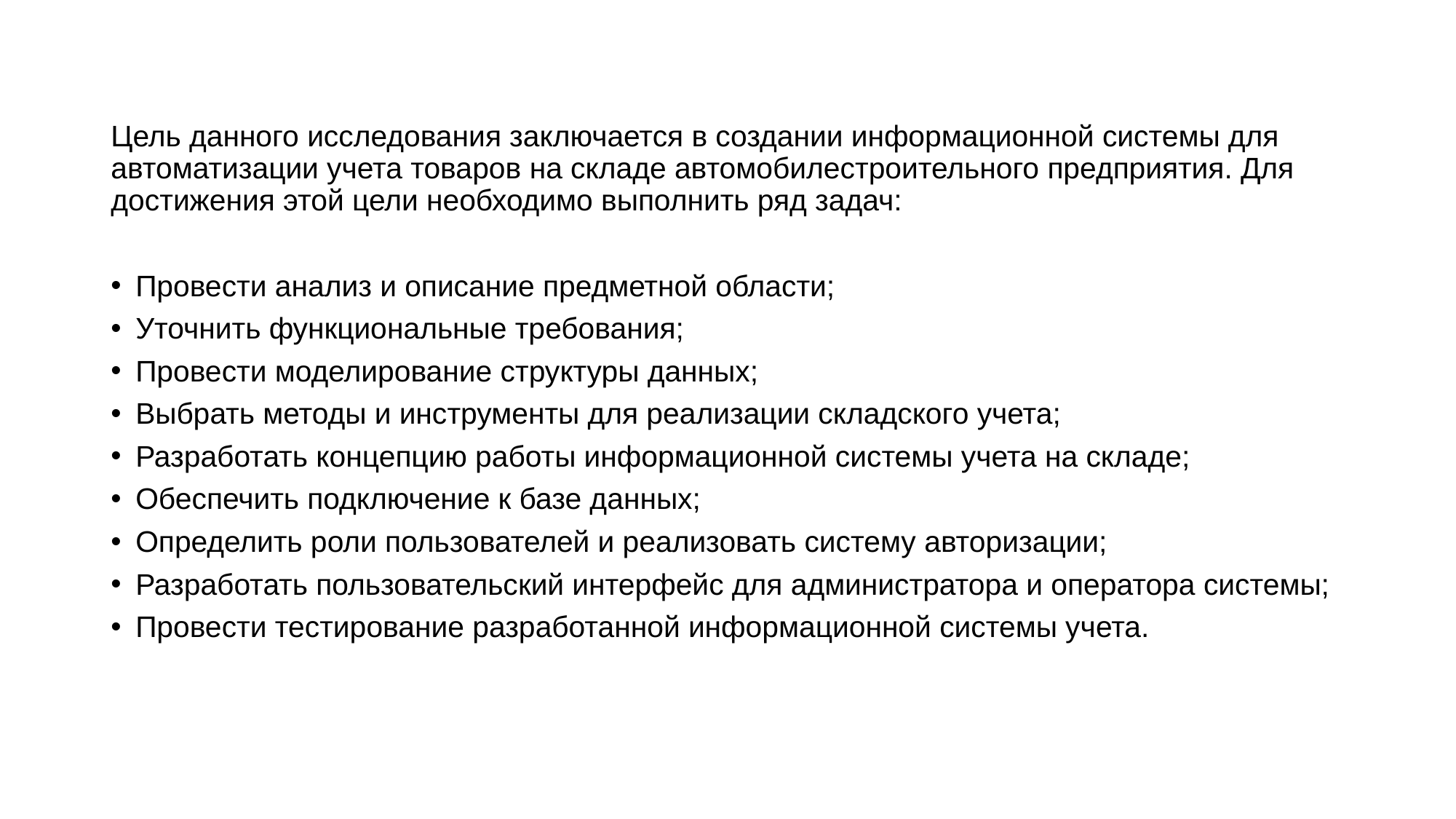

Цель данного исследования заключается в создании информационной системы для автоматизации учета товаров на складе автомобилестроительного предприятия. Для достижения этой цели необходимо выполнить ряд задач:

Провести анализ и описание предметной области;
Уточнить функциональные требования;
Провести моделирование структуры данных;
Выбрать методы и инструменты для реализации складского учета;
Разработать концепцию работы информационной системы учета на складе;
Обеспечить подключение к базе данных;
Определить роли пользователей и реализовать систему авторизации;
Разработать пользовательский интерфейс для администратора и оператора системы;
Провести тестирование разработанной информационной системы учета.